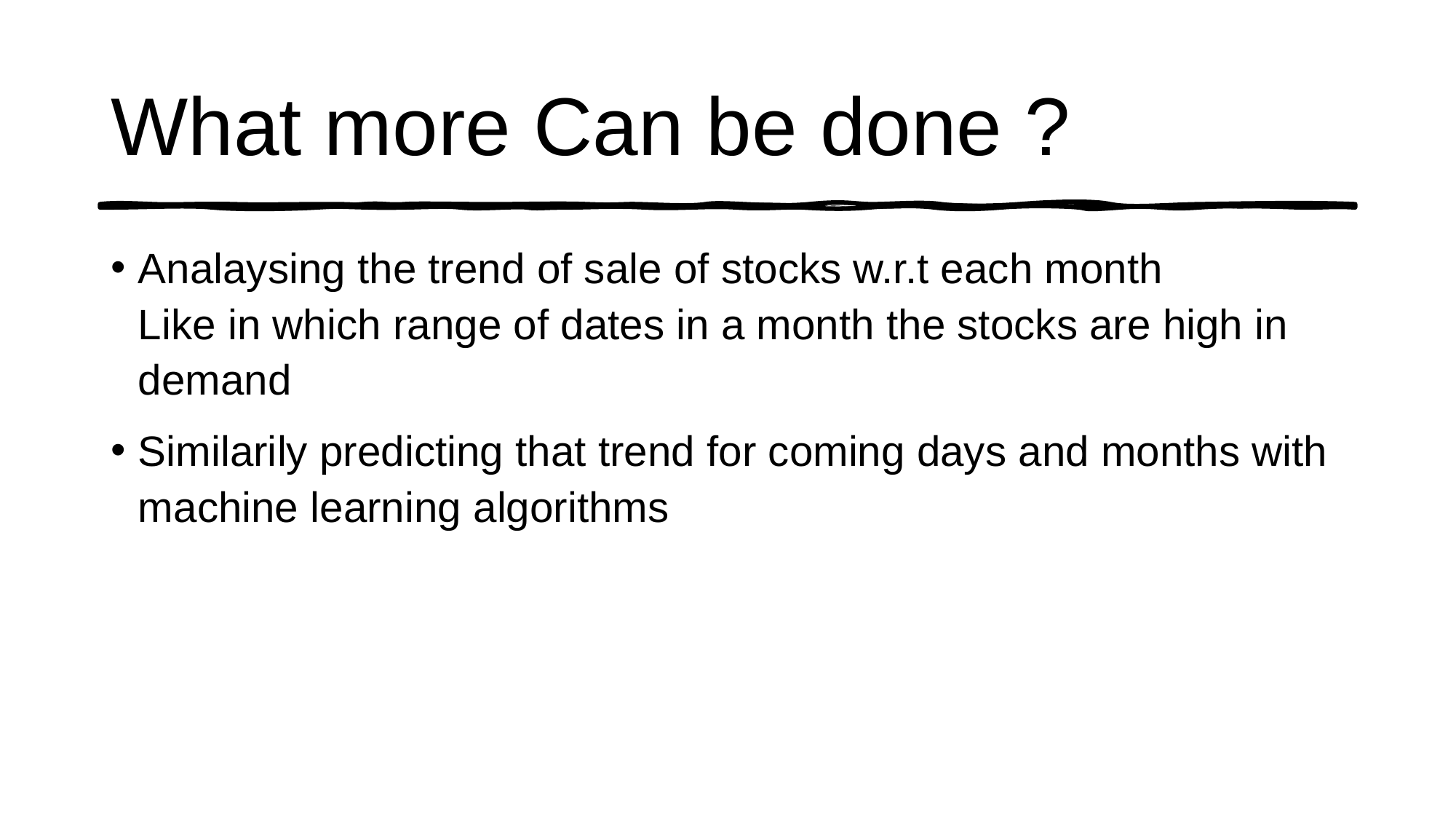

# What more Can be done ?
Analaysing the trend of sale of stocks w.r.t each month
Like in which range of dates in a month the stocks are high in demand
Similarily predicting that trend for coming days and months with machine learning algorithms